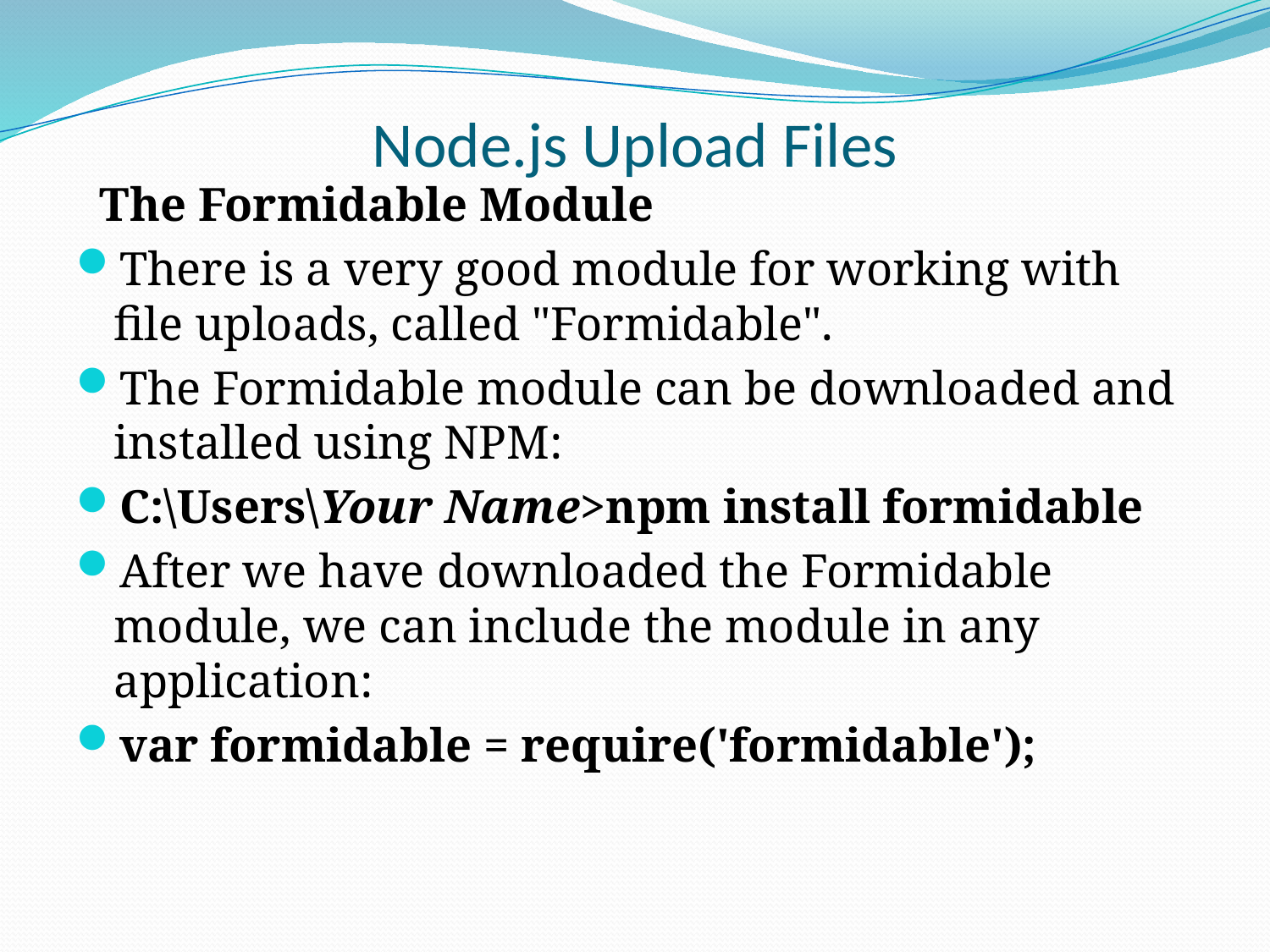

# Node.js Upload Files
  The Formidable Module
There is a very good module for working with file uploads, called "Formidable".
The Formidable module can be downloaded and installed using NPM:
C:\Users\Your Name>npm install formidable
After we have downloaded the Formidable module, we can include the module in any application:
var formidable = require('formidable');